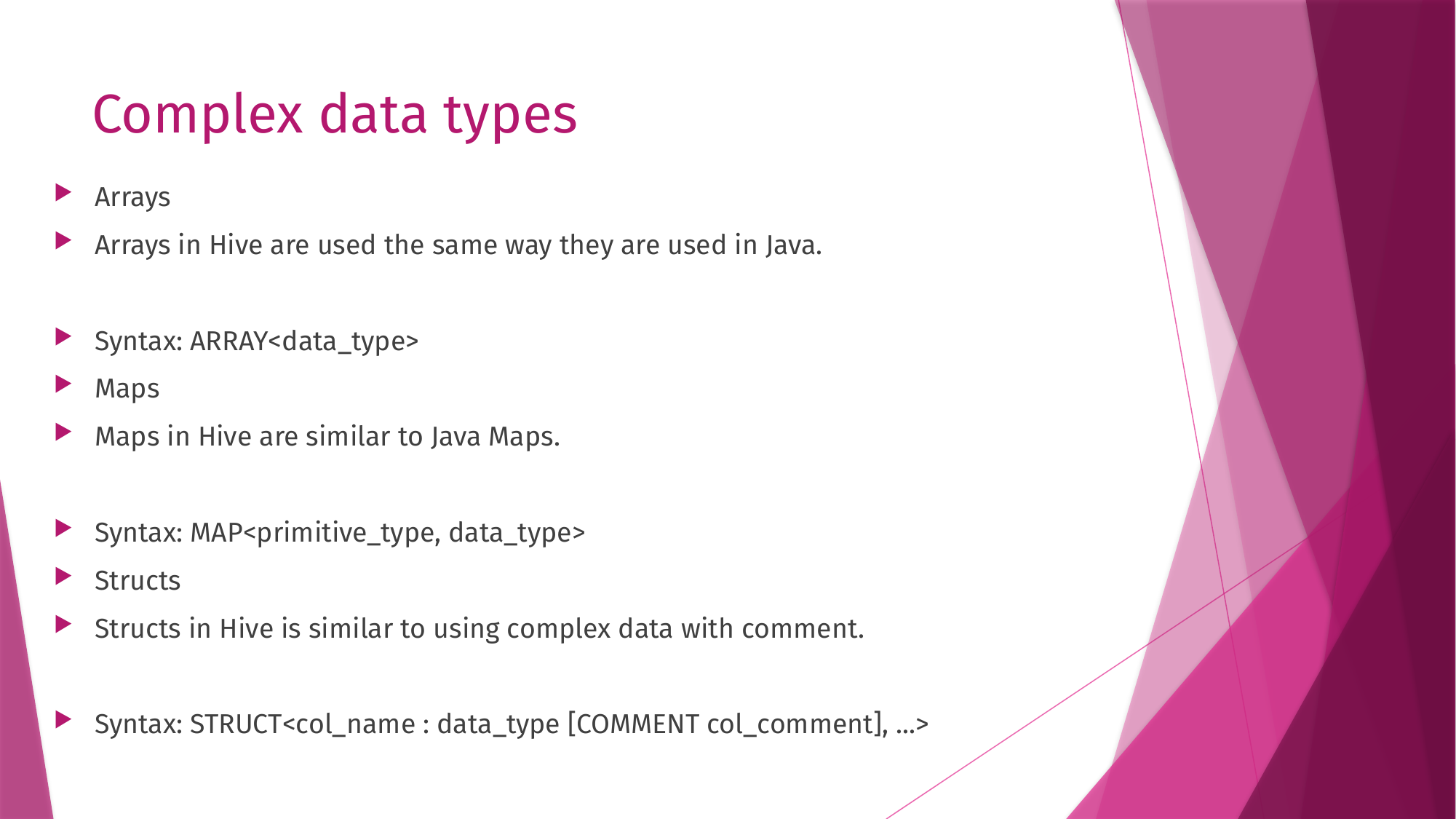

# Complex data types
Arrays
Arrays in Hive are used the same way they are used in Java.

Syntax: ARRAY<data_type>
Maps
Maps in Hive are similar to Java Maps.

Syntax: MAP<primitive_type, data_type>
Structs
Structs in Hive is similar to using complex data with comment.

Syntax: STRUCT<col_name : data_type [COMMENT col_comment], ...>